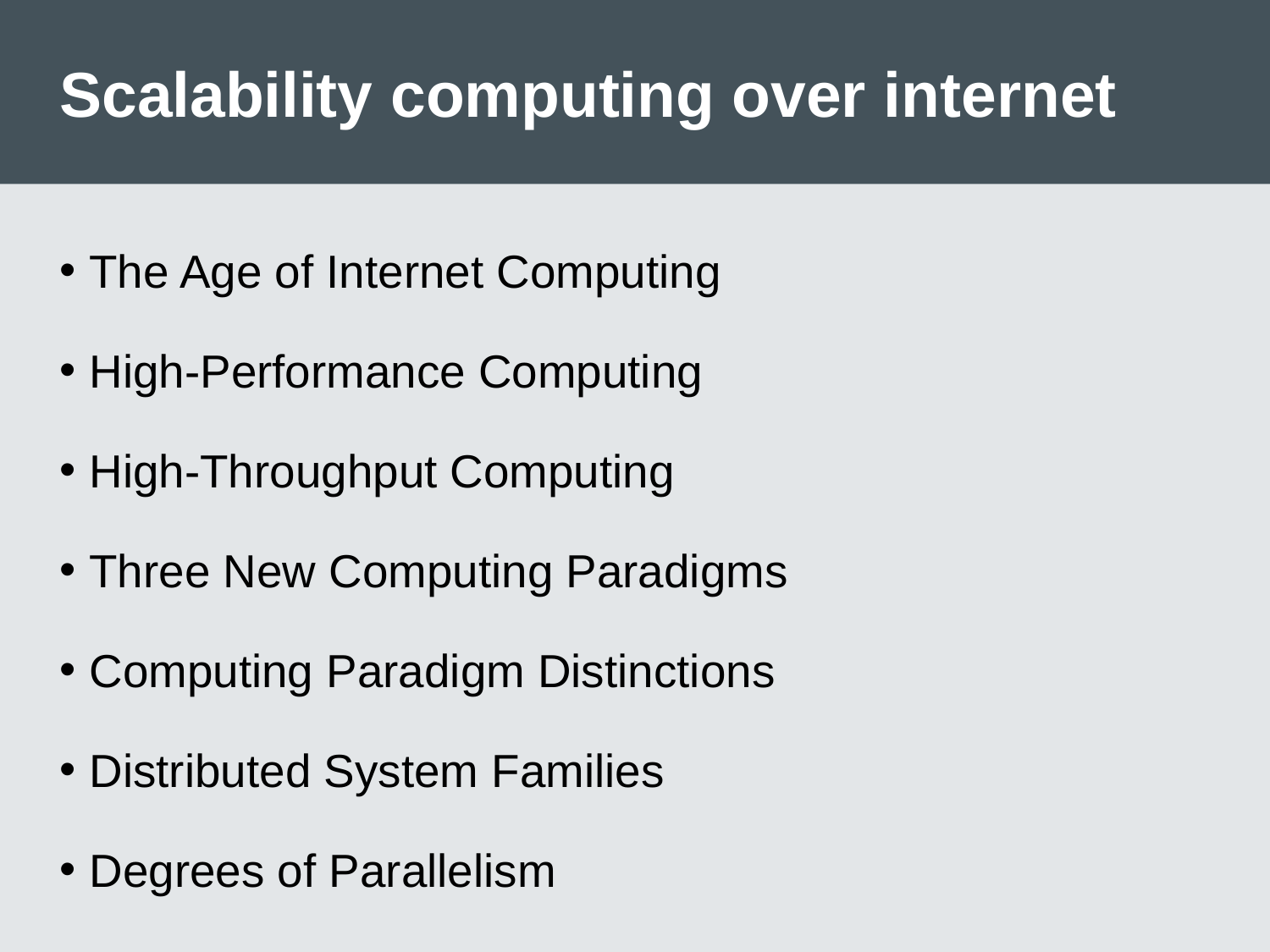

# Scalability computing over internet
The Age of Internet Computing
High-Performance Computing
High-Throughput Computing
Three New Computing Paradigms
Computing Paradigm Distinctions
Distributed System Families
Degrees of Parallelism